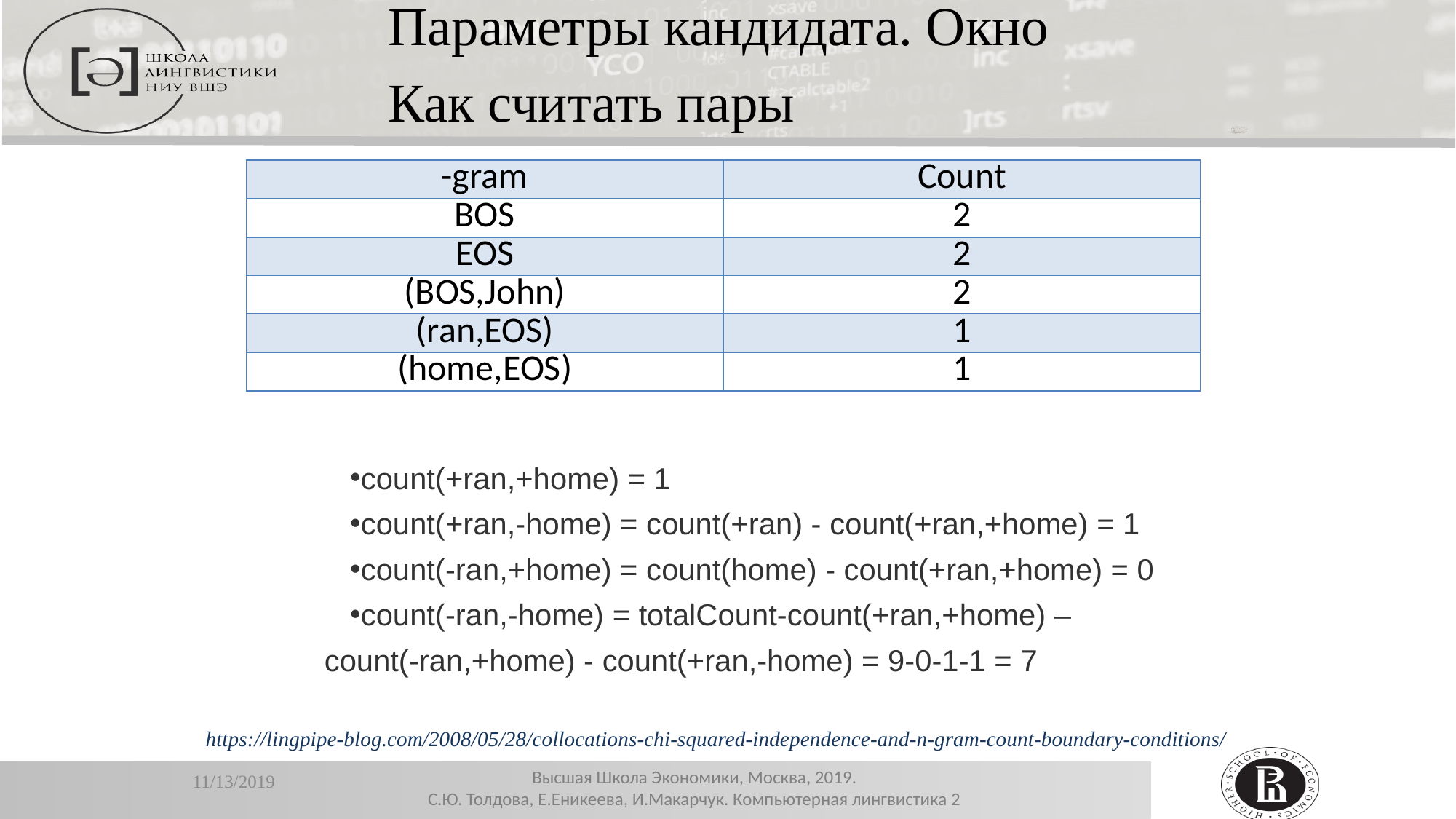

Параметры кандидата. Окно
Как считать пары
| -gram | Count |
| --- | --- |
| BOS | 2 |
| EOS | 2 |
| (BOS,John) | 2 |
| (ran,EOS) | 1 |
| (home,EOS) | 1 |

count(+ran,+home) = 1
count(+ran,-home) = count(+ran) - count(+ran,+home) = 1
count(-ran,+home) = count(home) - count(+ran,+home) = 0
count(-ran,-home) = totalCount-count(+ran,+home) –
count(-ran,+home) - count(+ran,-home) = 9-0-1-1 = 7
https://lingpipe-blog.com/2008/05/28/collocations-chi-squared-independence-and-n-gram-count-boundary-conditions/
11/13/2019